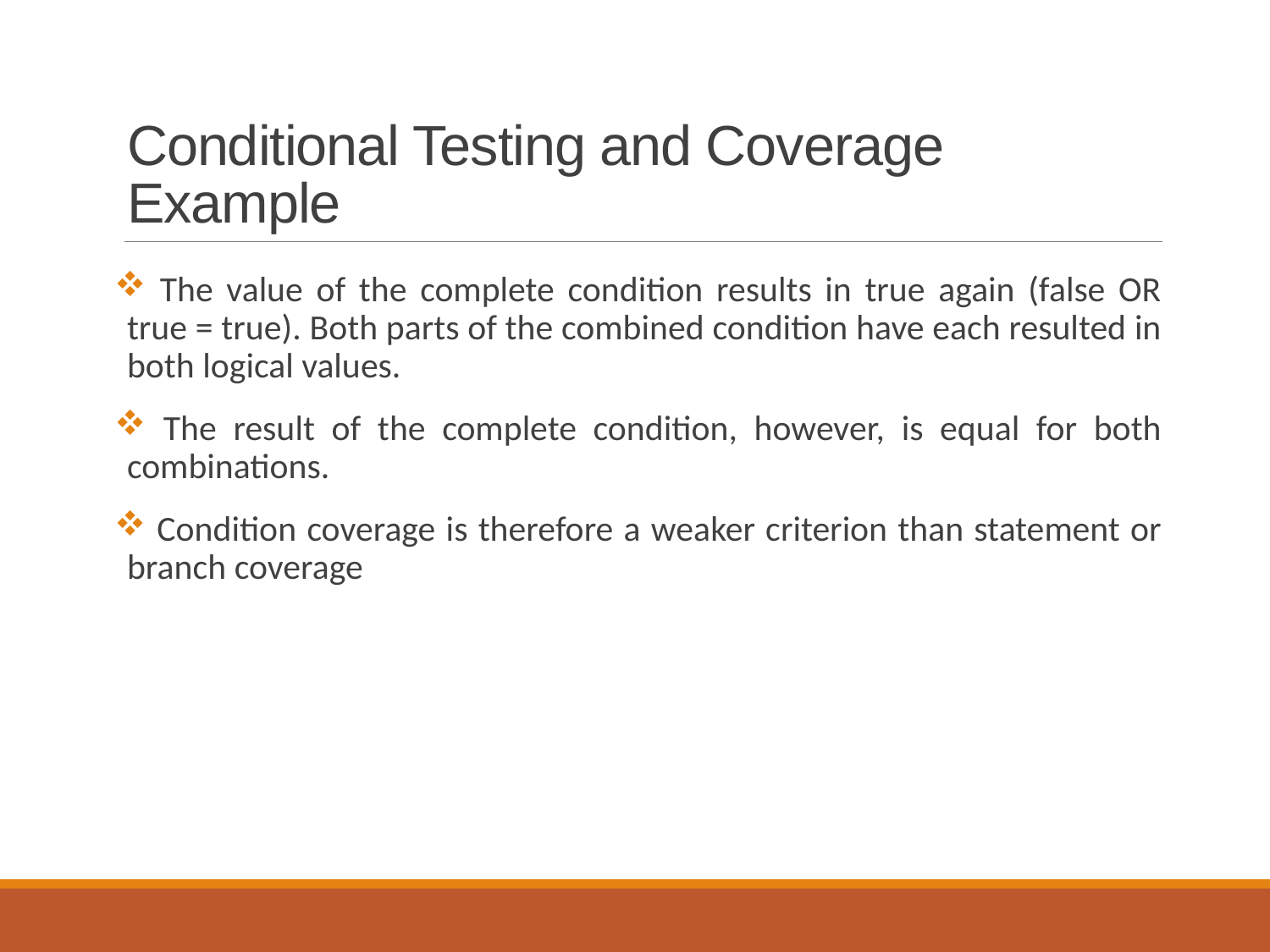

# Conditional Testing and Coverage Example
 The value of the complete condition results in true again (false OR true = true). Both parts of the combined condition have each resulted in both logical values.
 The result of the complete condition, however, is equal for both combinations.
 Condition coverage is therefore a weaker criterion than statement or branch coverage